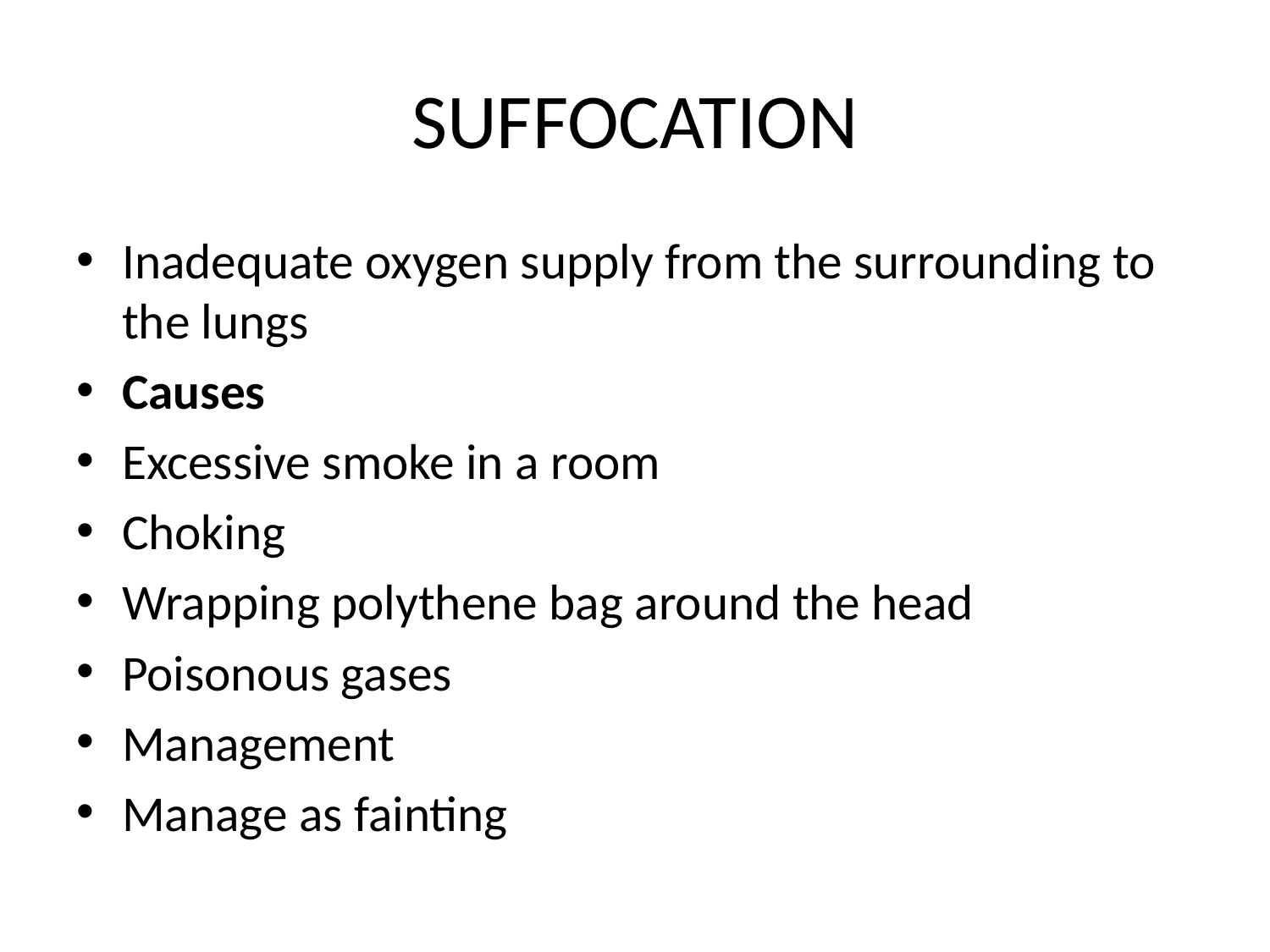

# SUFFOCATION
Inadequate oxygen supply from the surrounding to the lungs
Causes
Excessive smoke in a room
Choking
Wrapping polythene bag around the head
Poisonous gases
Management
Manage as fainting